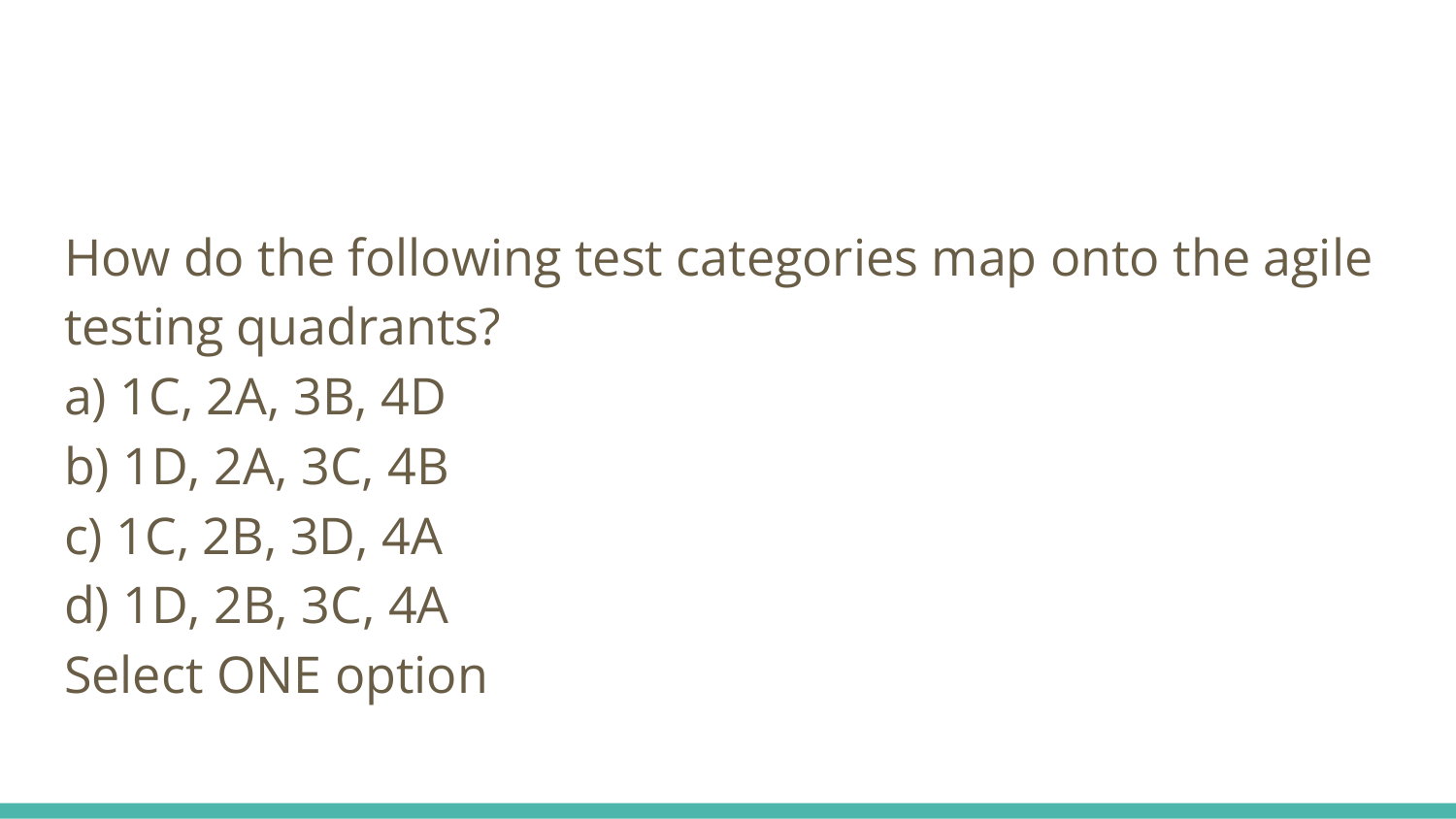

#
How do the following test categories map onto the agile testing quadrants?
a) 1C, 2A, 3B, 4D
b) 1D, 2A, 3C, 4B
c) 1C, 2B, 3D, 4A
d) 1D, 2B, 3C, 4A
Select ONE option